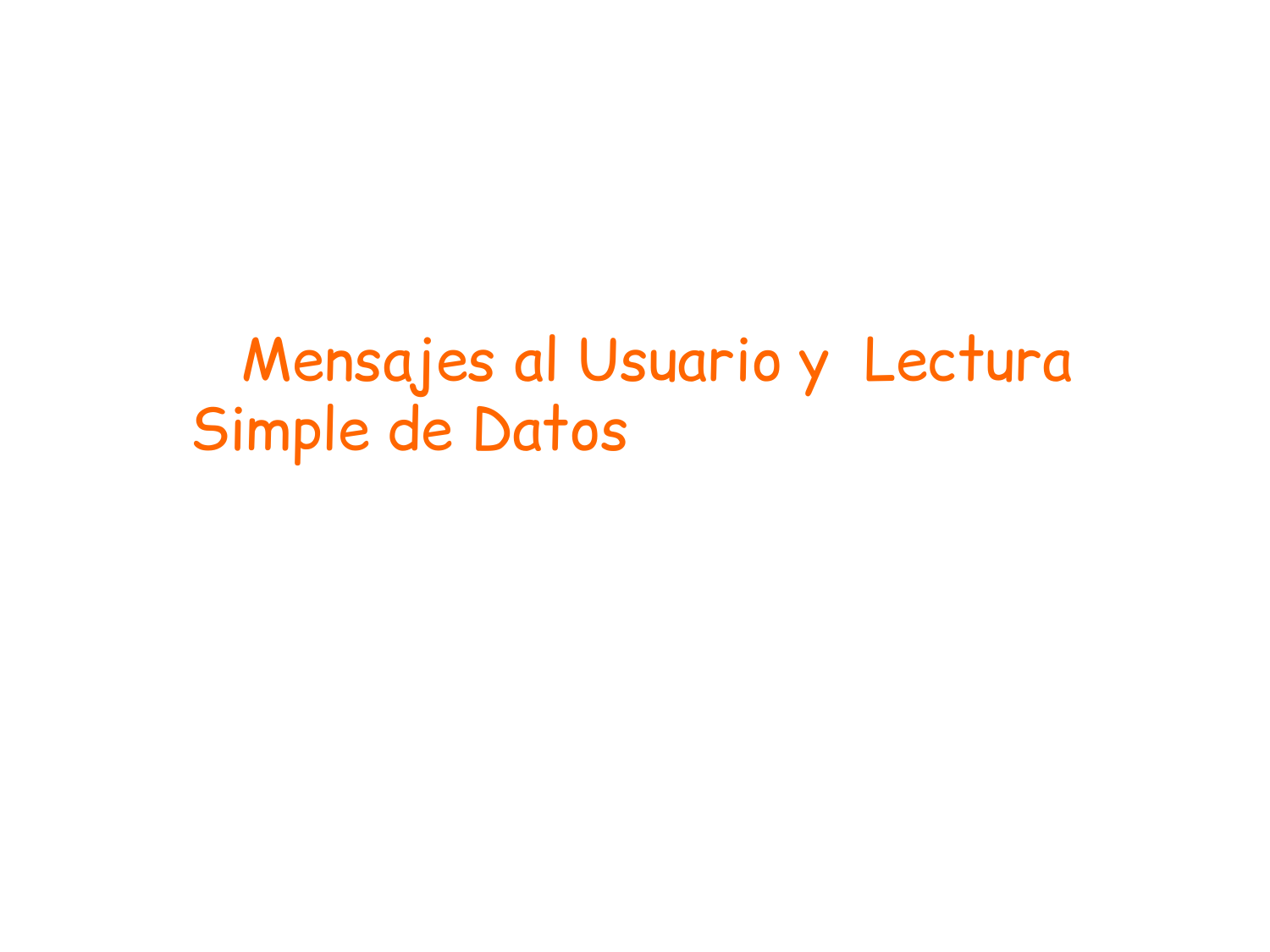

# Mensajes al Usuario y  Lectura Simple de Datos